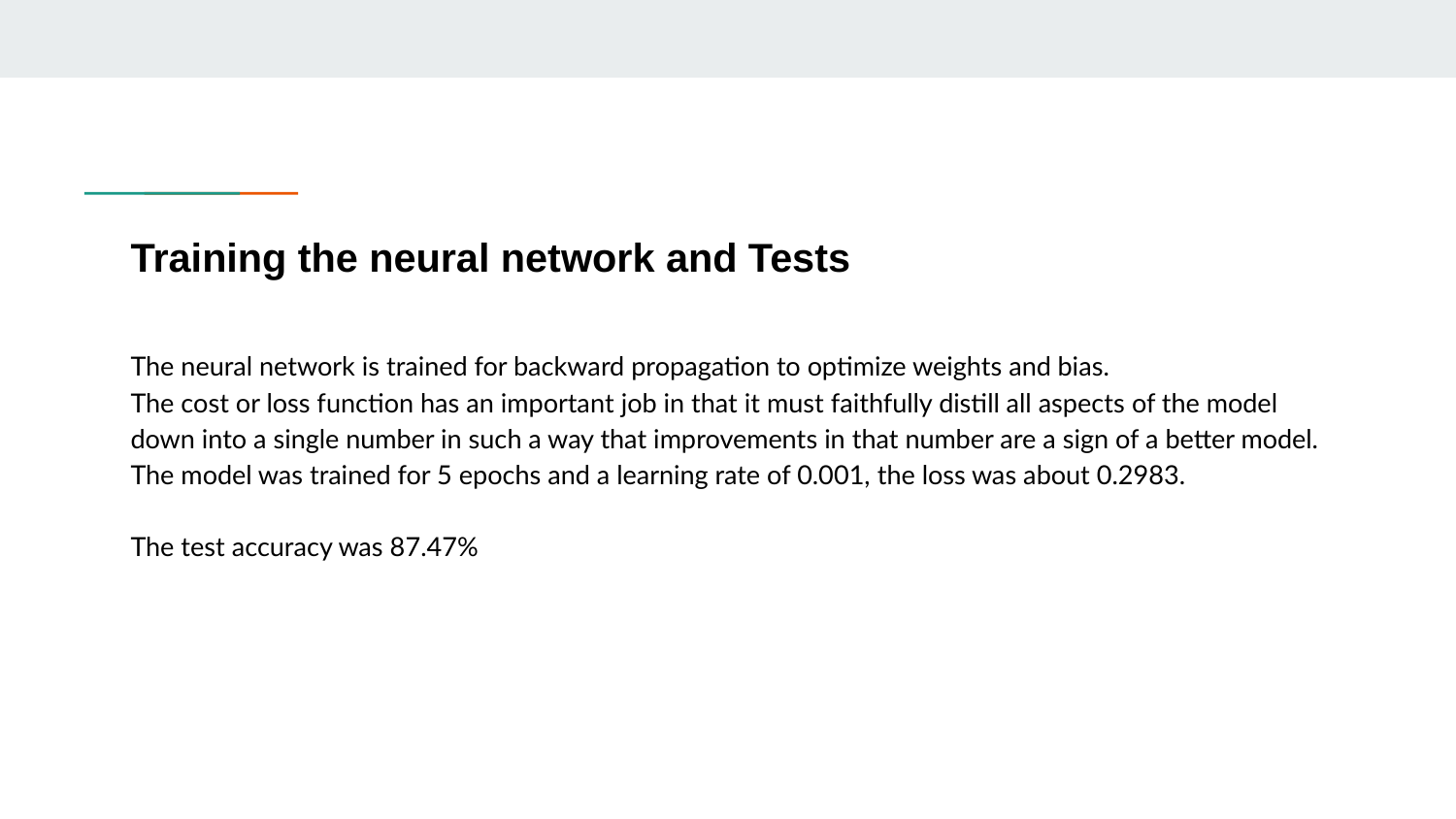

# Training the neural network and Tests

The neural network is trained for backward propagation to optimize weights and bias.
The cost or loss function has an important job in that it must faithfully distill all aspects of the model down into a single number in such a way that improvements in that number are a sign of a better model. The model was trained for 5 epochs and a learning rate of 0.001, the loss was about 0.2983.

The test accuracy was 87.47%